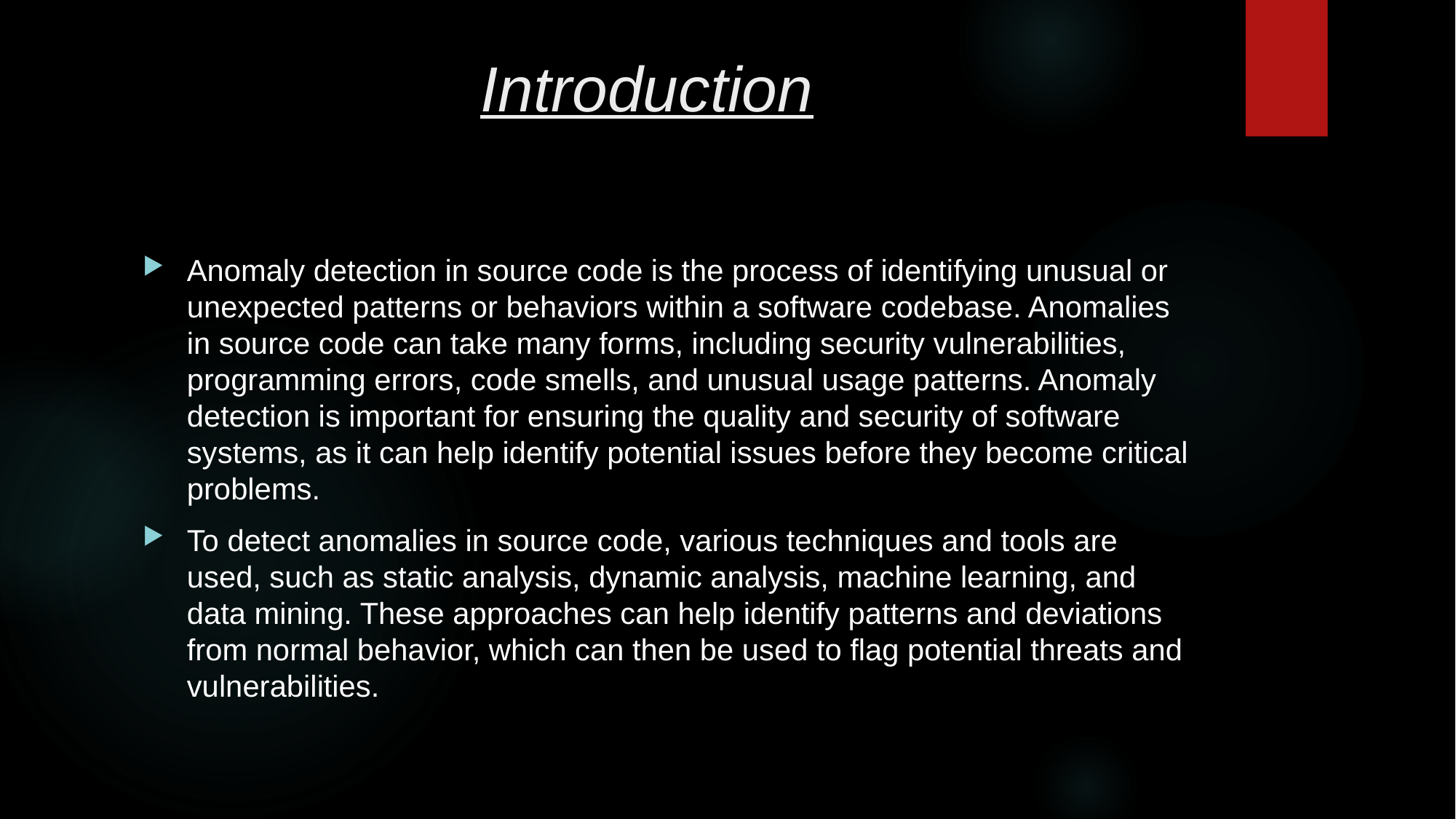

# Introduction
Anomaly detection in source code is the process of identifying unusual or unexpected patterns or behaviors within a software codebase. Anomalies in source code can take many forms, including security vulnerabilities, programming errors, code smells, and unusual usage patterns. Anomaly detection is important for ensuring the quality and security of software systems, as it can help identify potential issues before they become critical problems.
To detect anomalies in source code, various techniques and tools are used, such as static analysis, dynamic analysis, machine learning, and data mining. These approaches can help identify patterns and deviations from normal behavior, which can then be used to flag potential threats and vulnerabilities.